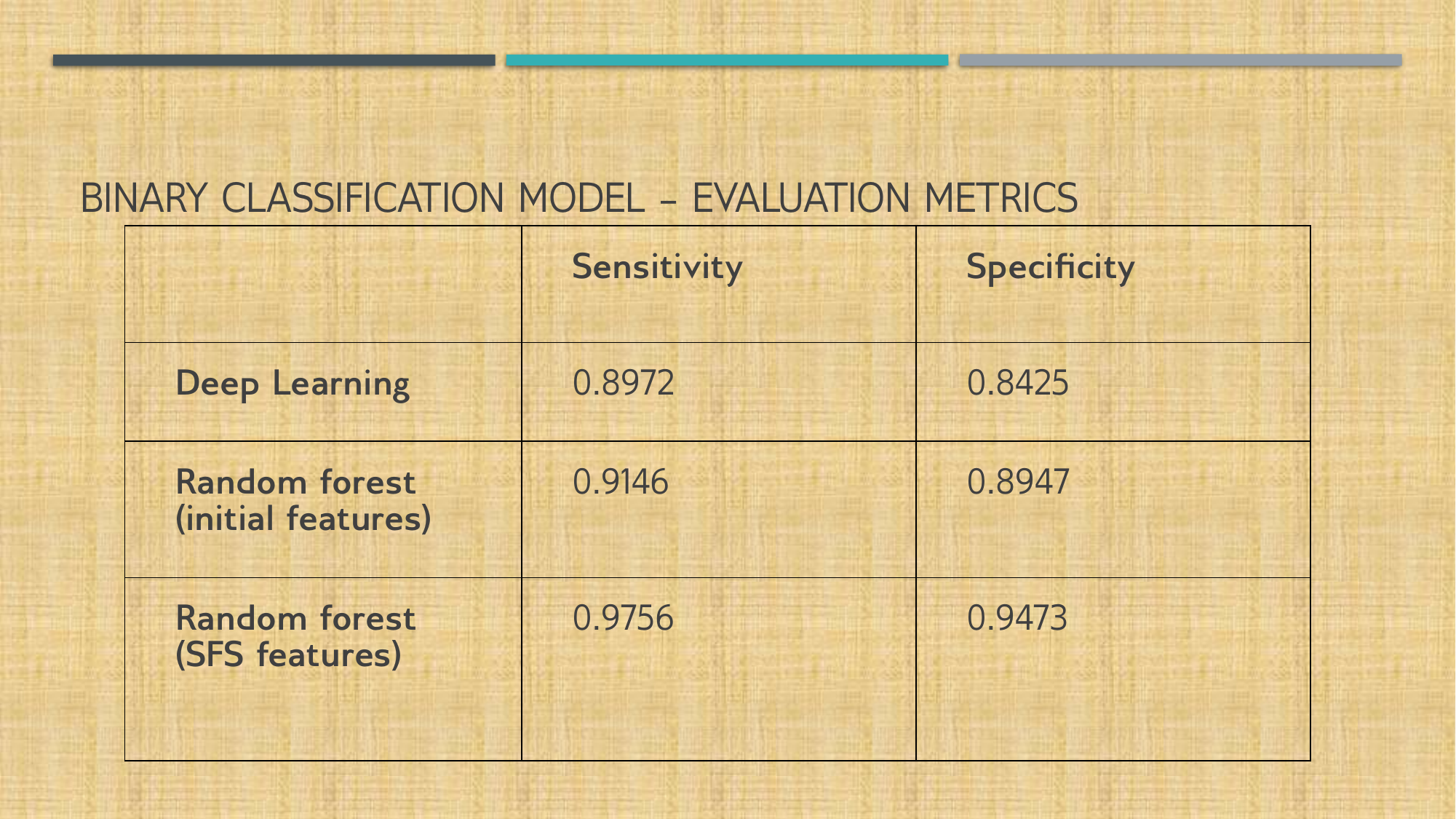

# Binary classification model – evaluation Metrics
|  | Sensitivity | Specificity |
| --- | --- | --- |
| Deep Learning | 0.8972 | 0.8425 |
| Random forest (initial features) | 0.9146 | 0.8947 |
| Random forest (SFS features) | 0.9756 | 0.9473 |